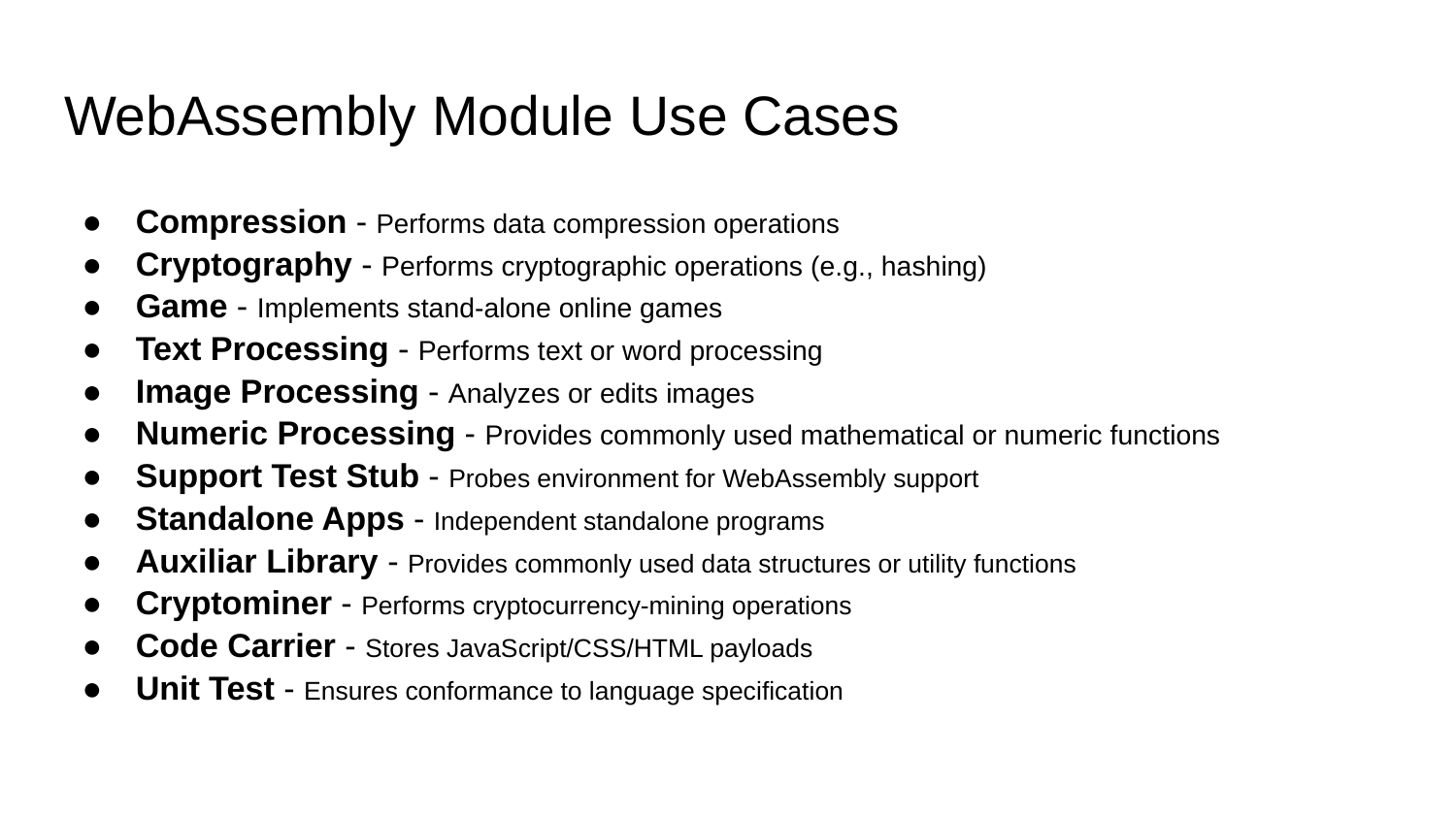

WebAssembly Module Use Cases
Compression - Performs data compression operations
Cryptography - Performs cryptographic operations (e.g., hashing)
Game - Implements stand-alone online games
Text Processing - Performs text or word processing
Image Processing - Analyzes or edits images
Numeric Processing - Provides commonly used mathematical or numeric functions
Support Test Stub - Probes environment for WebAssembly support
Standalone Apps - Independent standalone programs
Auxiliar Library - Provides commonly used data structures or utility functions
Cryptominer - Performs cryptocurrency-mining operations
Code Carrier - Stores JavaScript/CSS/HTML payloads
Unit Test - Ensures conformance to language specification